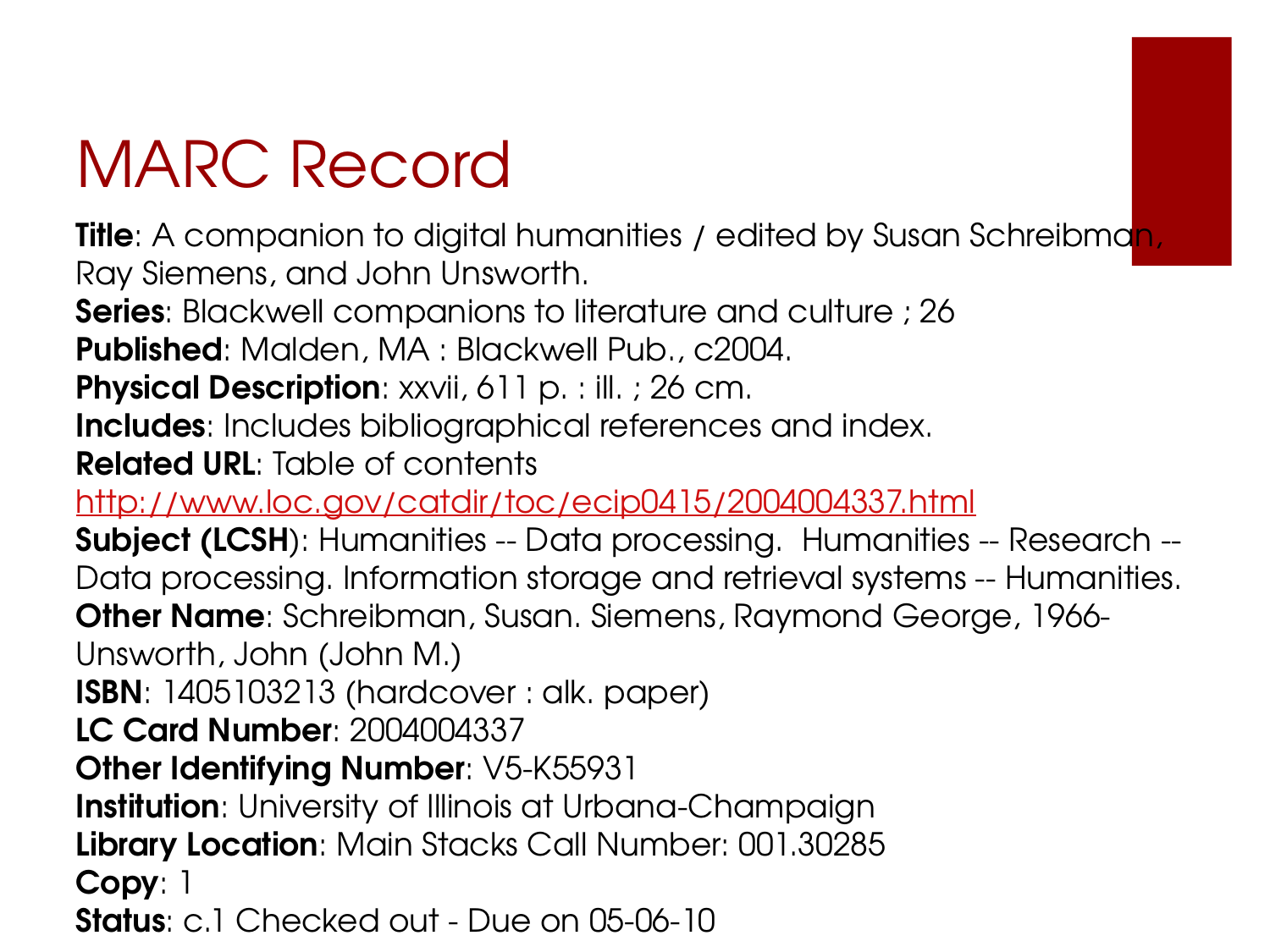

# MARC Record
Title: A companion to digital humanities / edited by Susan Schreibman, Ray Siemens, and John Unsworth.
Series: Blackwell companions to literature and culture ; 26
Published: Malden, MA : Blackwell Pub., c2004.
Physical Description: xxvii, 611 p. : ill. ; 26 cm.
Includes: Includes bibliographical references and index.
Related URL: Table of contents http://www.loc.gov/catdir/toc/ecip0415/2004004337.html
Subject (LCSH): Humanities -- Data processing.  Humanities -- Research -- Data processing. Information storage and retrieval systems -- Humanities.
Other Name: Schreibman, Susan. Siemens, Raymond George, 1966- Unsworth, John (John M.)
ISBN: 1405103213 (hardcover : alk. paper)
LC Card Number: 2004004337
Other Identifying Number: V5-K55931
Institution: University of Illinois at Urbana-Champaign
Library Location: Main Stacks Call Number: 001.30285
Copy: 1
Status: c.1 Checked out - Due on 05-06-10